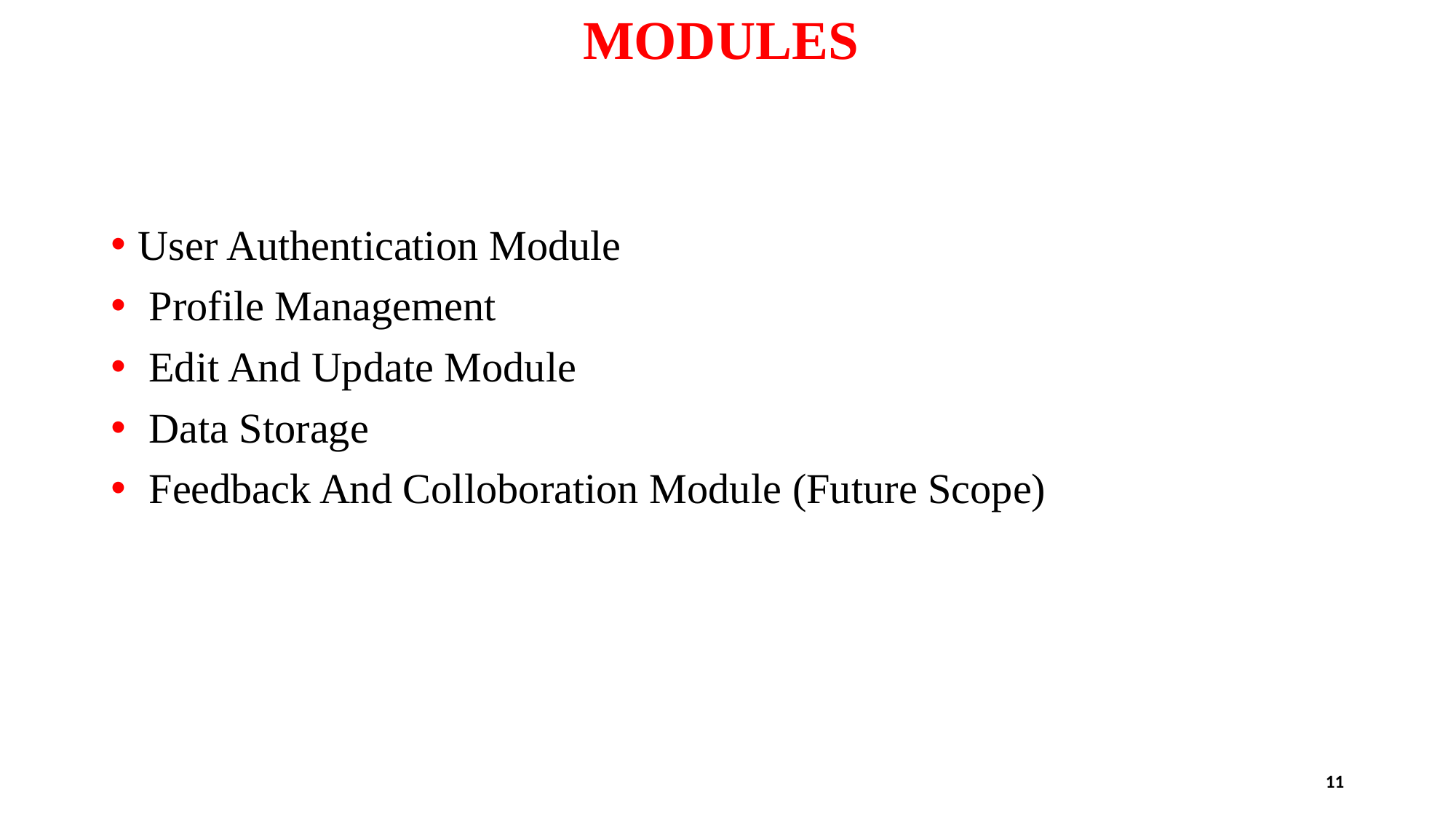

# MODULES
User Authentication Module
 Profile Management
 Edit And Update Module
 Data Storage
 Feedback And Colloboration Module (Future Scope)
11